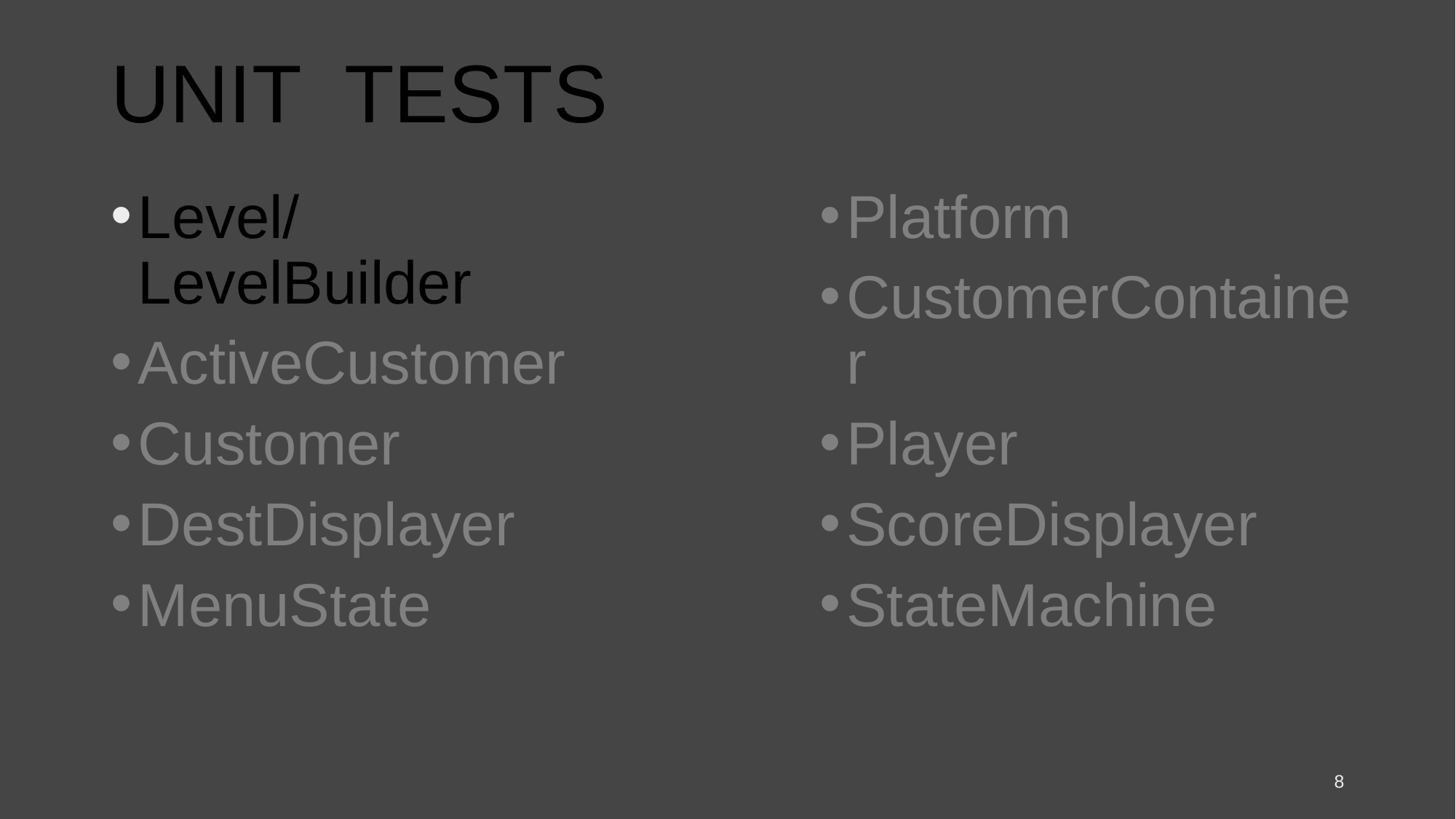

# UNIT  TESTS
Level/LevelBuilder
ActiveCustomer
Customer
DestDisplayer
MenuState
Platform
CustomerContainer
Player
ScoreDisplayer
StateMachine
8